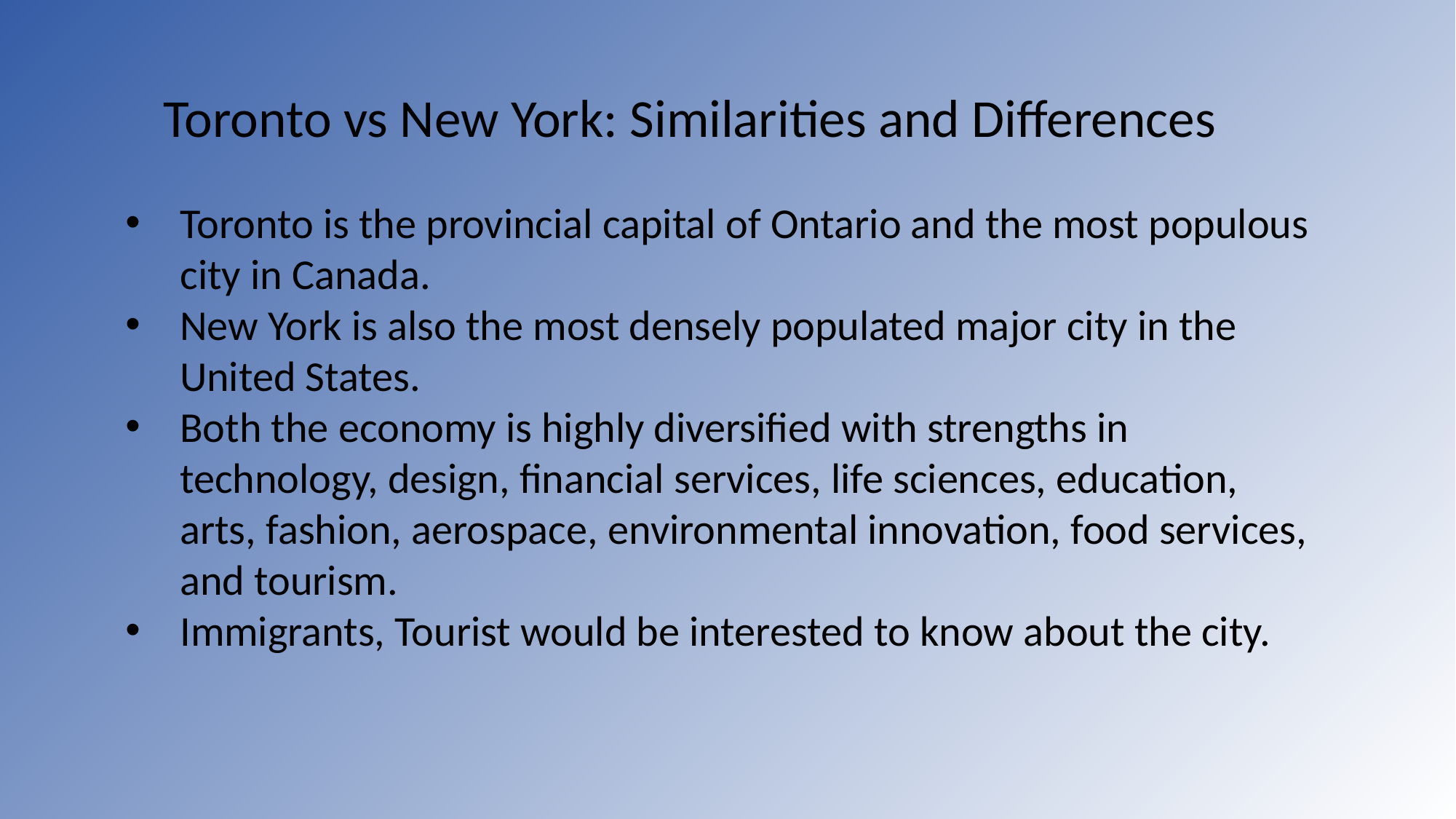

Toronto vs New York: Similarities and Differences
Toronto is the provincial capital of Ontario and the most populous city in Canada.
New York is also the most densely populated major city in the United States.
Both the economy is highly diversified with strengths in technology, design, financial services, life sciences, education, arts, fashion, aerospace, environmental innovation, food services, and tourism.
Immigrants, Tourist would be interested to know about the city.